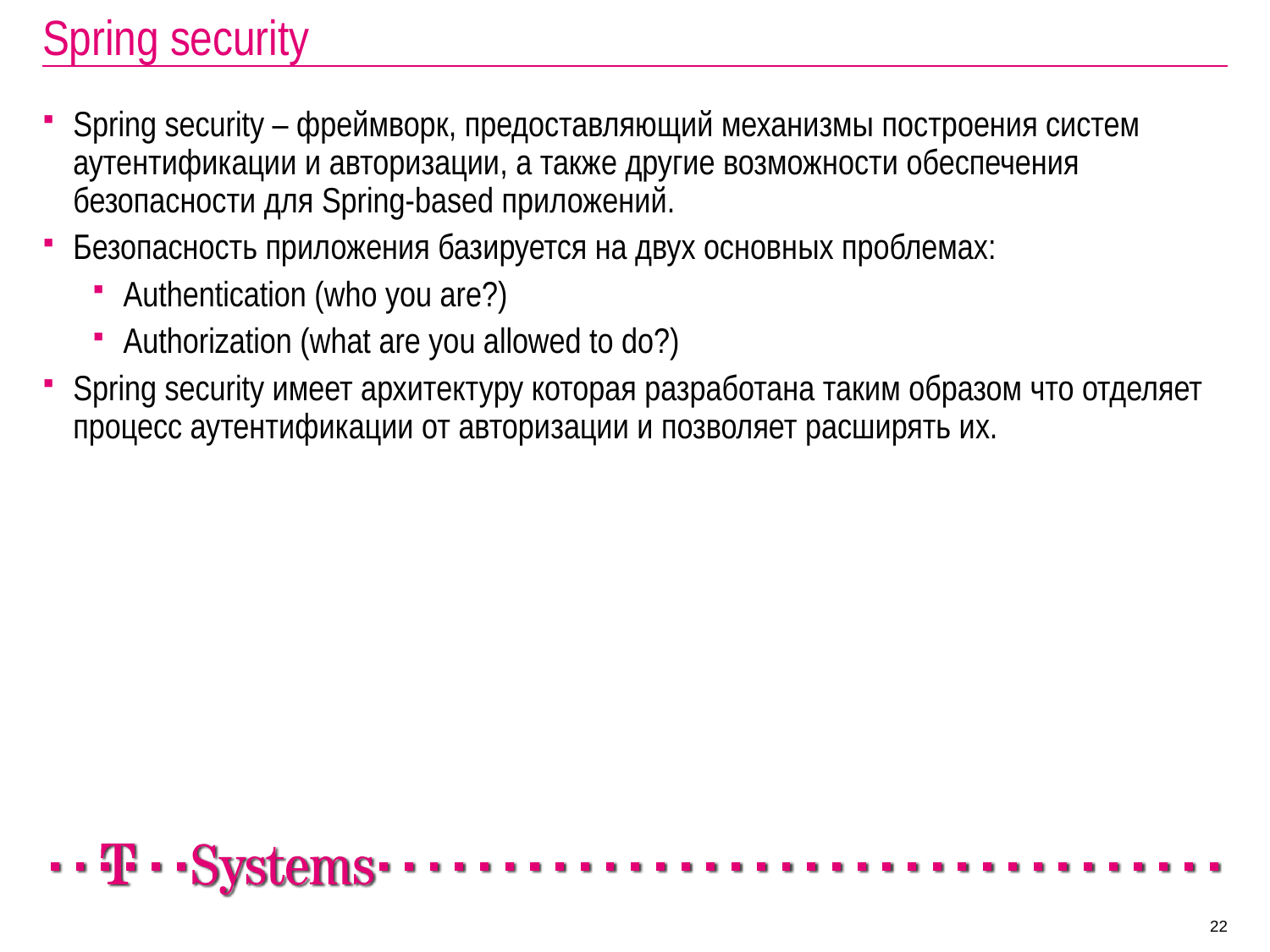

# Spring security
Spring security – фреймворк, предоставляющий механизмы построения систем аутентификации и авторизации, а также другие возможности обеспечения безопасности для Spring-based приложений.
Безопасность приложения базируется на двух основных проблемах:
Authentication (who you are?)
Authorization (what are you allowed to do?)
Spring security имеет архитектуру которая разработана таким образом что отделяет процесс аутентификации от авторизации и позволяет расширять их.

22